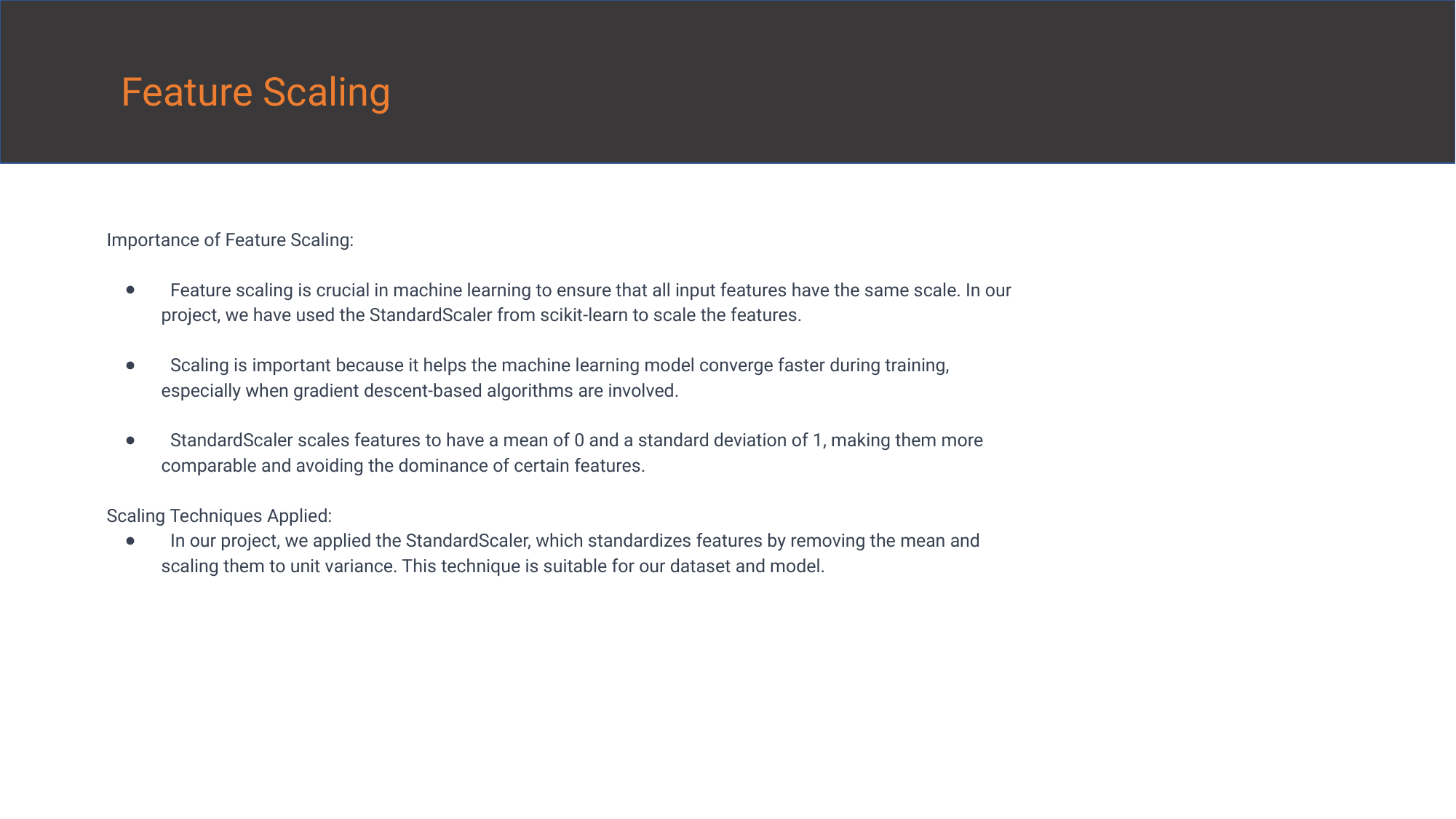

# Feature Scaling

Importance of Feature Scaling:

  Feature scaling is crucial in machine learning to ensure that all input features have the same scale. In our project, we have used the StandardScaler from scikit-learn to scale the features.

  Scaling is important because it helps the machine learning model converge faster during training, especially when gradient descent-based algorithms are involved.

  StandardScaler scales features to have a mean of 0 and a standard deviation of 1, making them more comparable and avoiding the dominance of certain features.

Scaling Techniques Applied:
  In our project, we applied the StandardScaler, which standardizes features by removing the mean and scaling them to unit variance. This technique is suitable for our dataset and model.